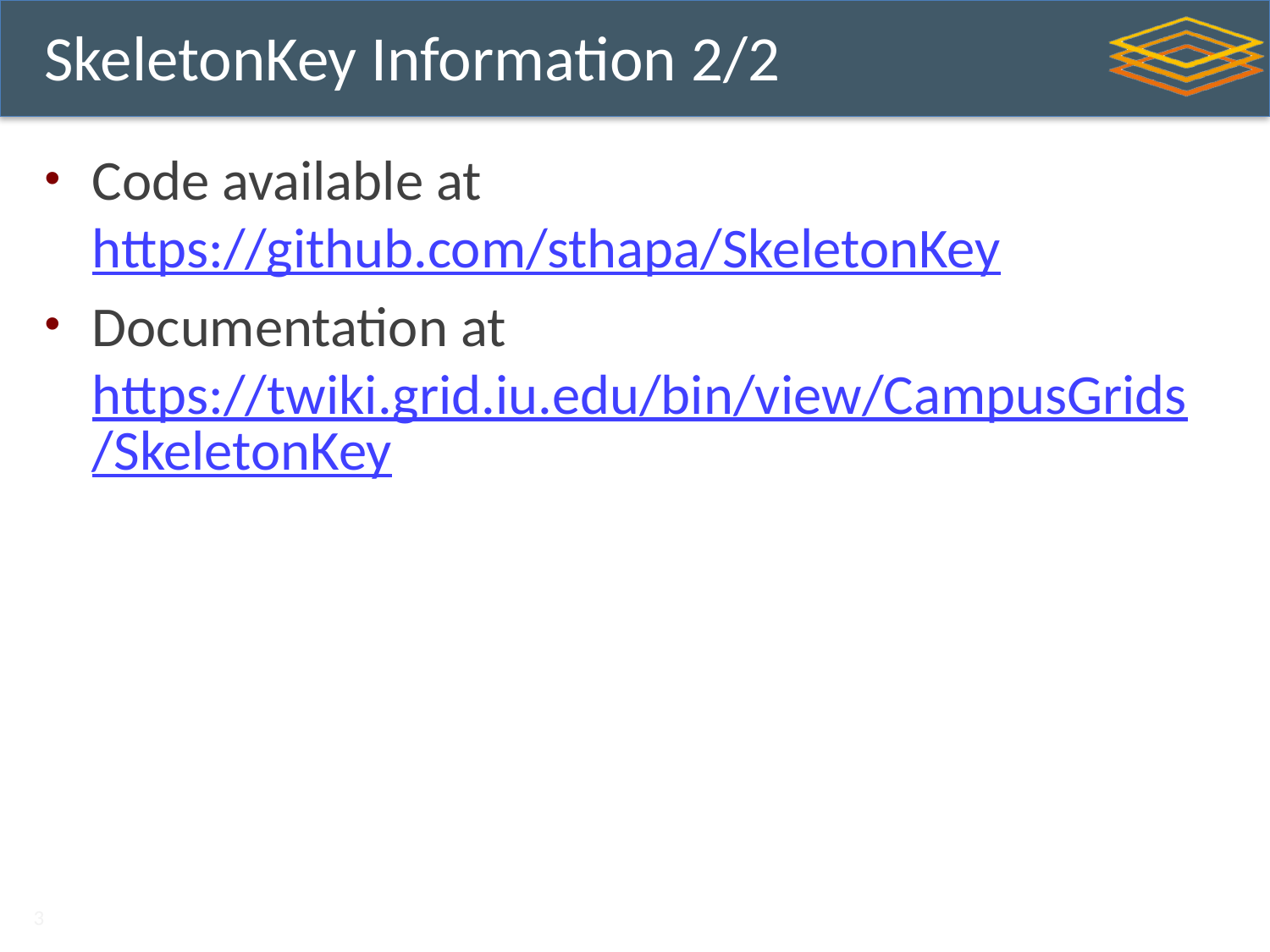

# SkeletonKey Information 2/2
Code available at https://github.com/sthapa/SkeletonKey
Documentation at https://twiki.grid.iu.edu/bin/view/CampusGrids/SkeletonKey